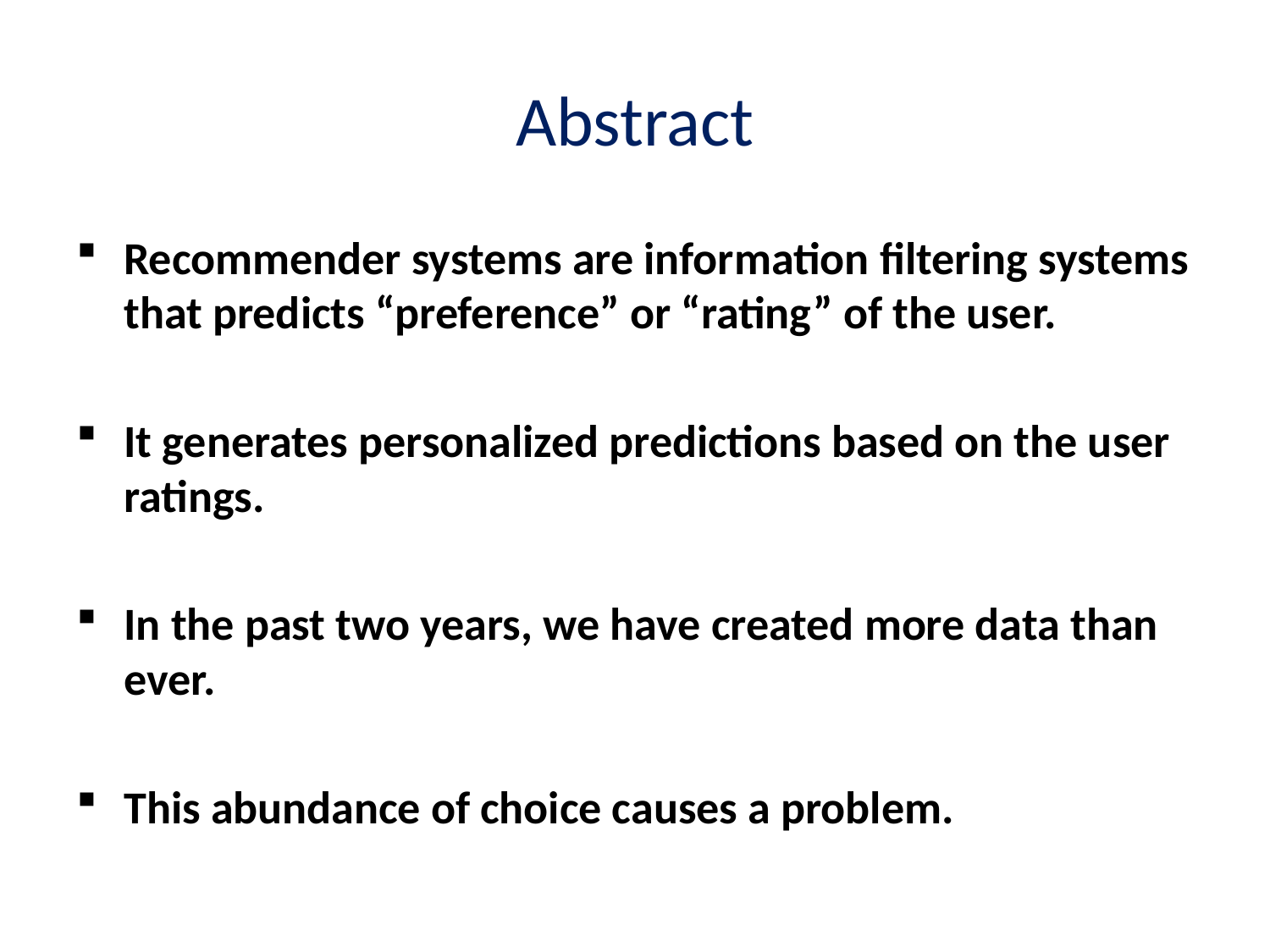

# Abstract
Recommender systems are information filtering systems that predicts “preference” or “rating” of the user.

It generates personalized predictions based on the user ratings.

In the past two years, we have created more data than ever.

This abundance of choice causes a problem.